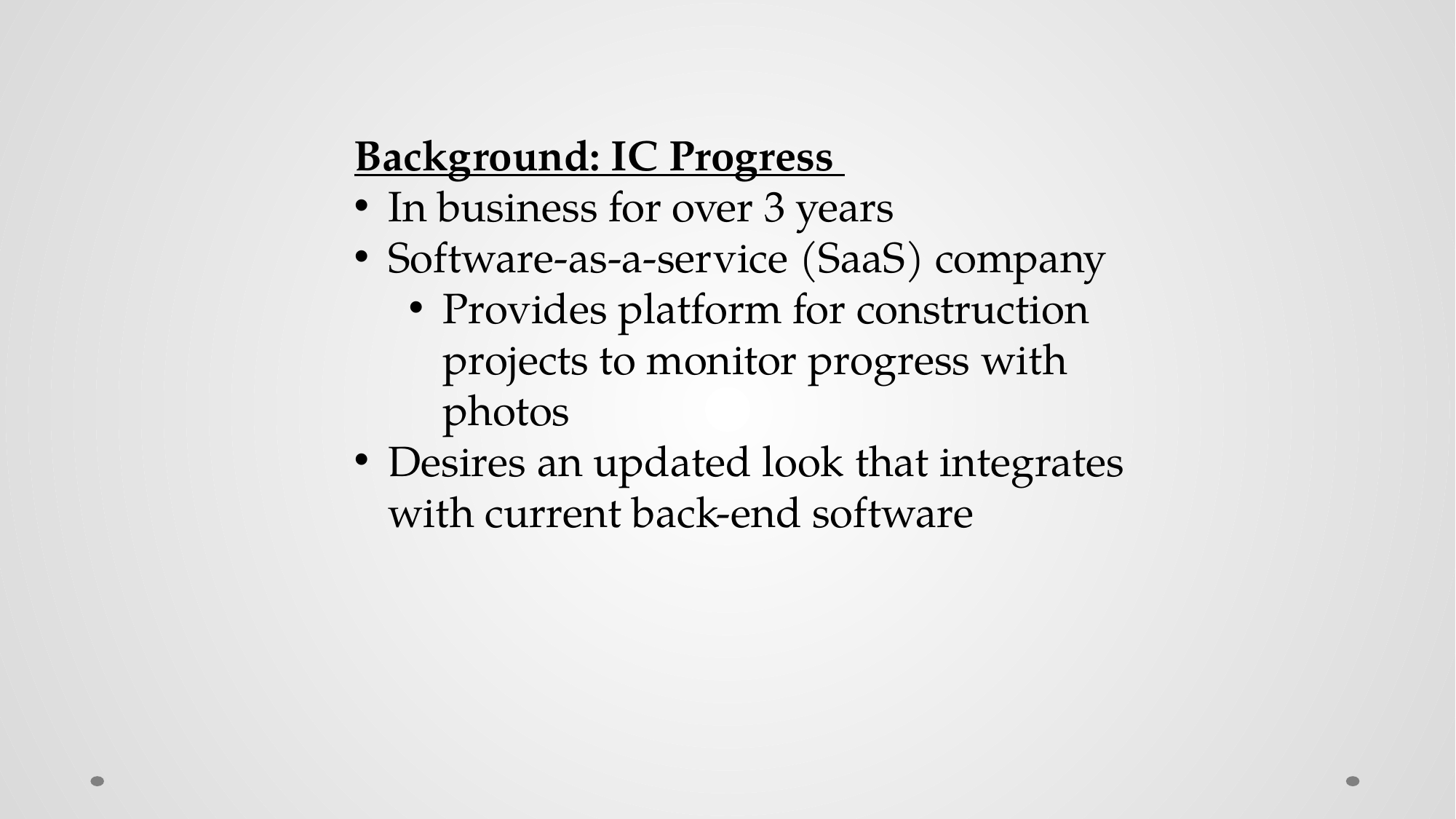

Background: IC Progress
In business for over 3 years
Software-as-a-service (SaaS) company
Provides platform for construction projects to monitor progress with photos
Desires an updated look that integrates with current back-end software